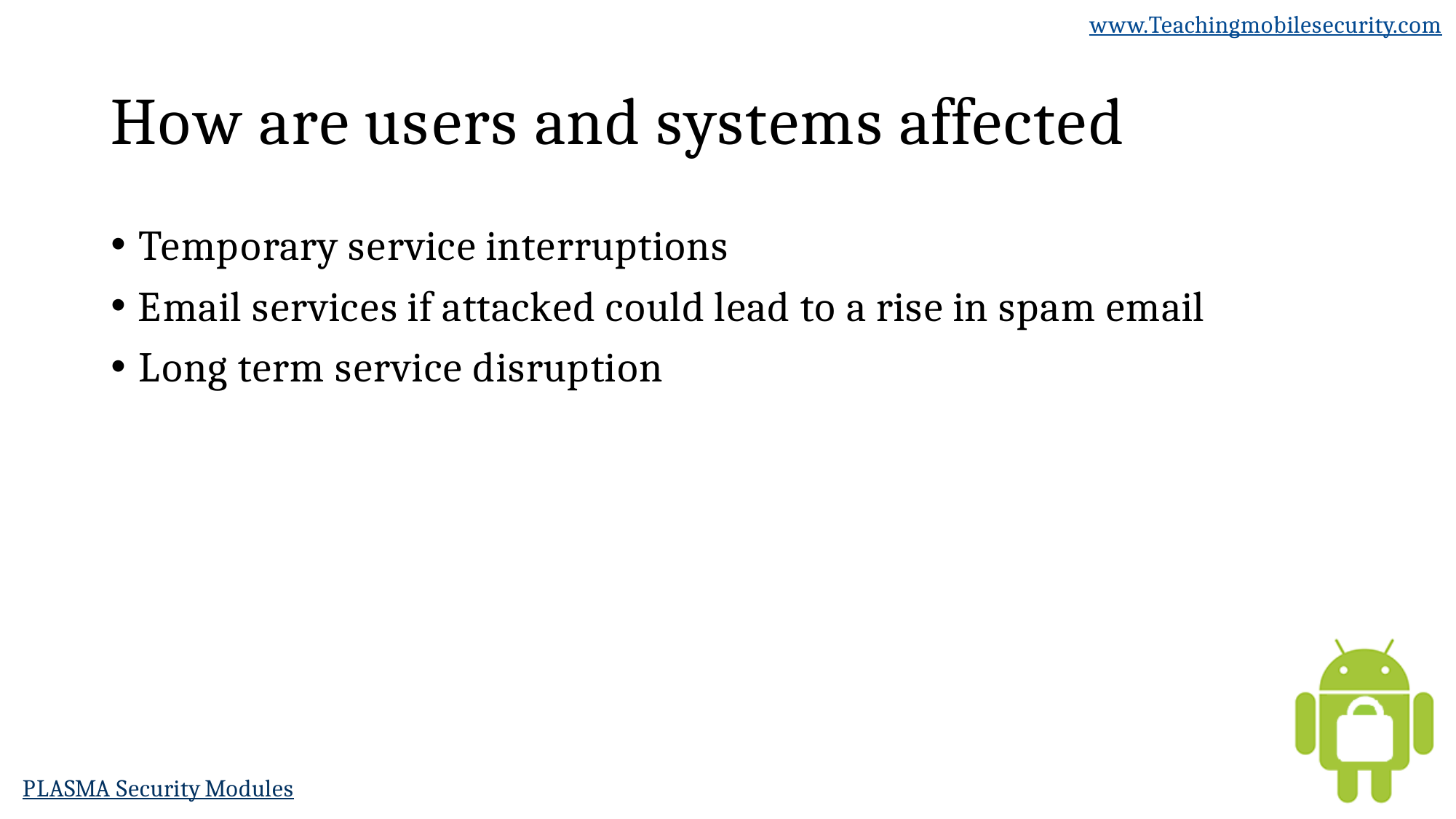

# How are users and systems affected
Temporary service interruptions
Email services if attacked could lead to a rise in spam email
Long term service disruption